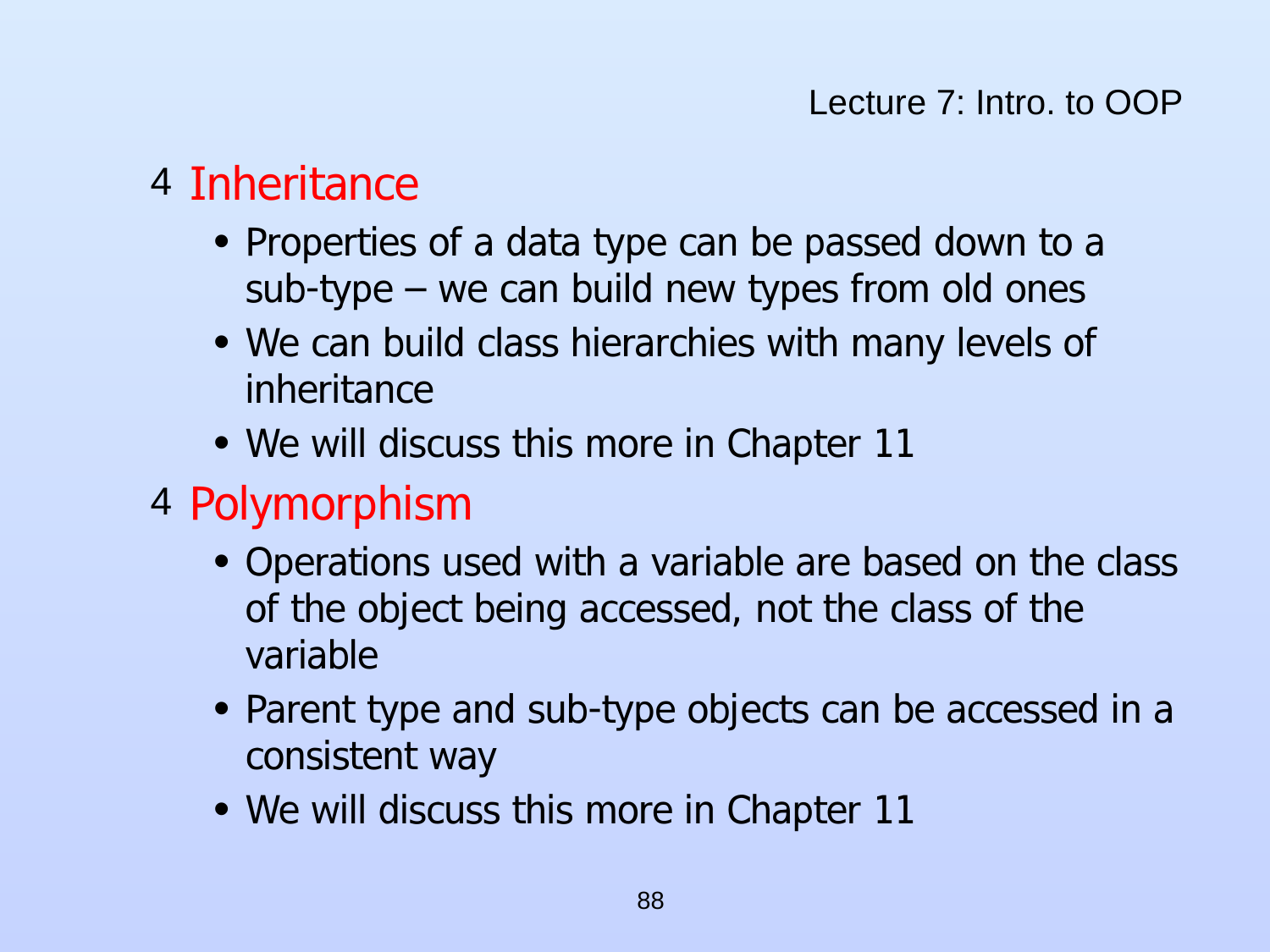

# Lecture 7: Intro. to OOP
Inheritance
Properties of a data type can be passed down to a sub-type – we can build new types from old ones
We can build class hierarchies with many levels of inheritance
We will discuss this more in Chapter 11
Polymorphism
Operations used with a variable are based on the class of the object being accessed, not the class of the variable
Parent type and sub-type objects can be accessed in a consistent way
We will discuss this more in Chapter 11
88